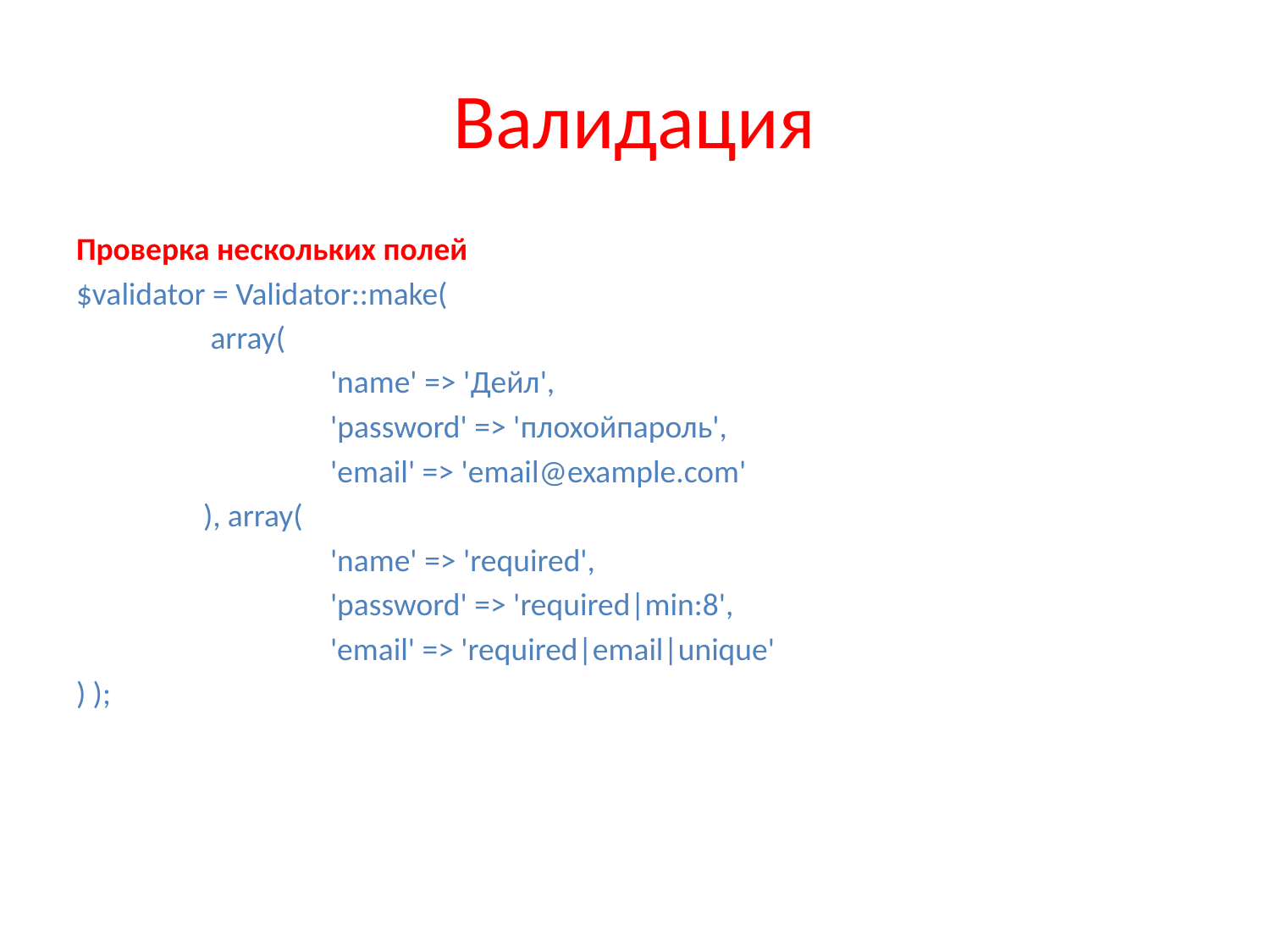

# Валидация
Проверка нескольких полей
$validator = Validator::make(
	 array(
	 	'name' => 'Дейл',
		'password' => 'плохойпароль',
		'email' => 'email@example.com'
	), array(
		'name' => 'required',
		'password' => 'required|min:8',
		'email' => 'required|email|unique'
) );